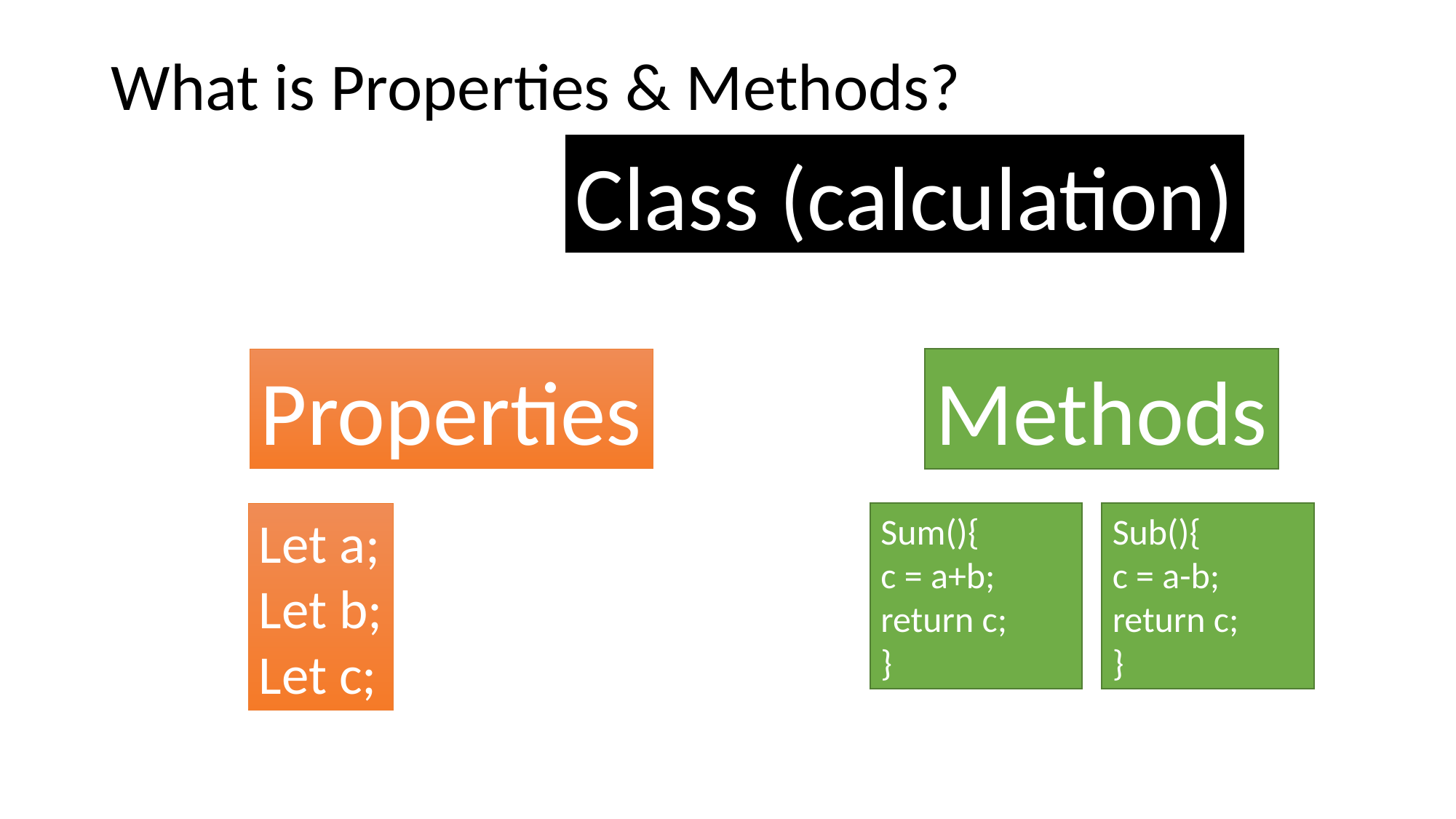

# What is Properties & Methods?
Class (calculation)
Properties
Methods
Let a;
Let b;
Let c;
Sum(){
c = a+b;
return c;
}
Sub(){
c = a-b;
return c;
}